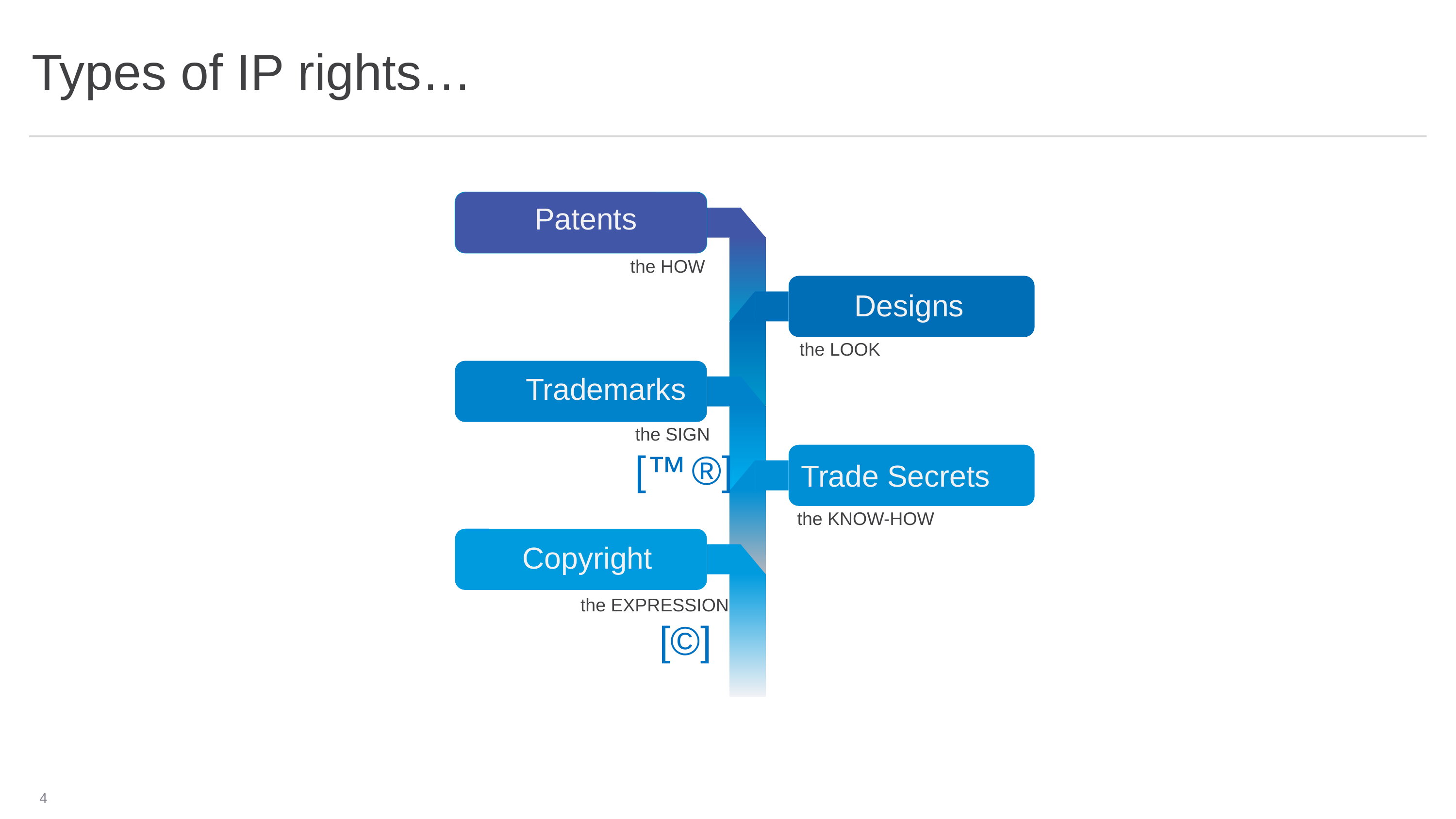

# Types of IP rights…

Patents
the HOW

Designs
the LOOK

Trademarks
the SIGN
[™ ®]

Trade Secrets
the KNOW-HOW

Copyright
the EXPRESSION
       [©]